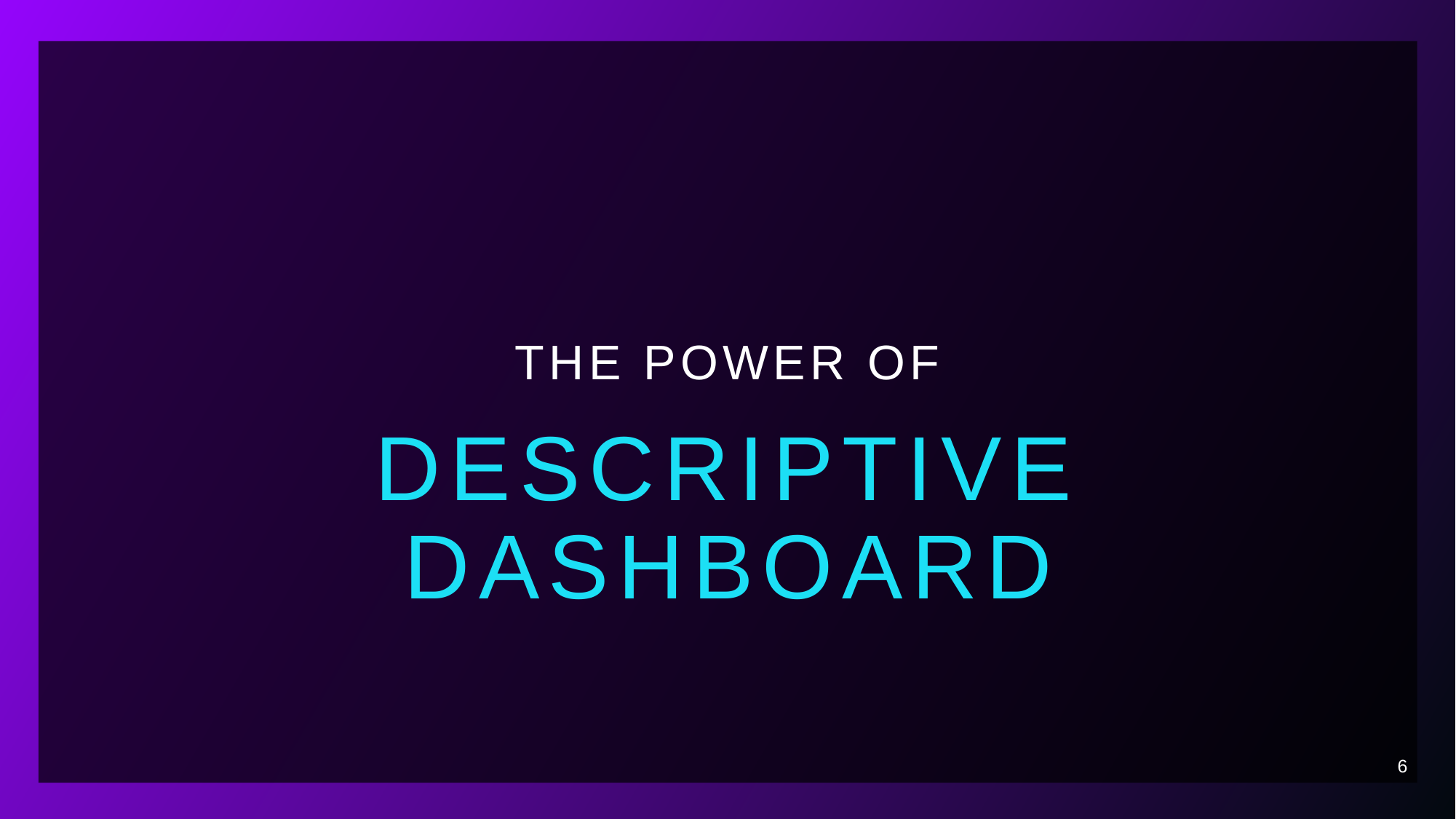

# The Power of
Descriptive dashboard
6